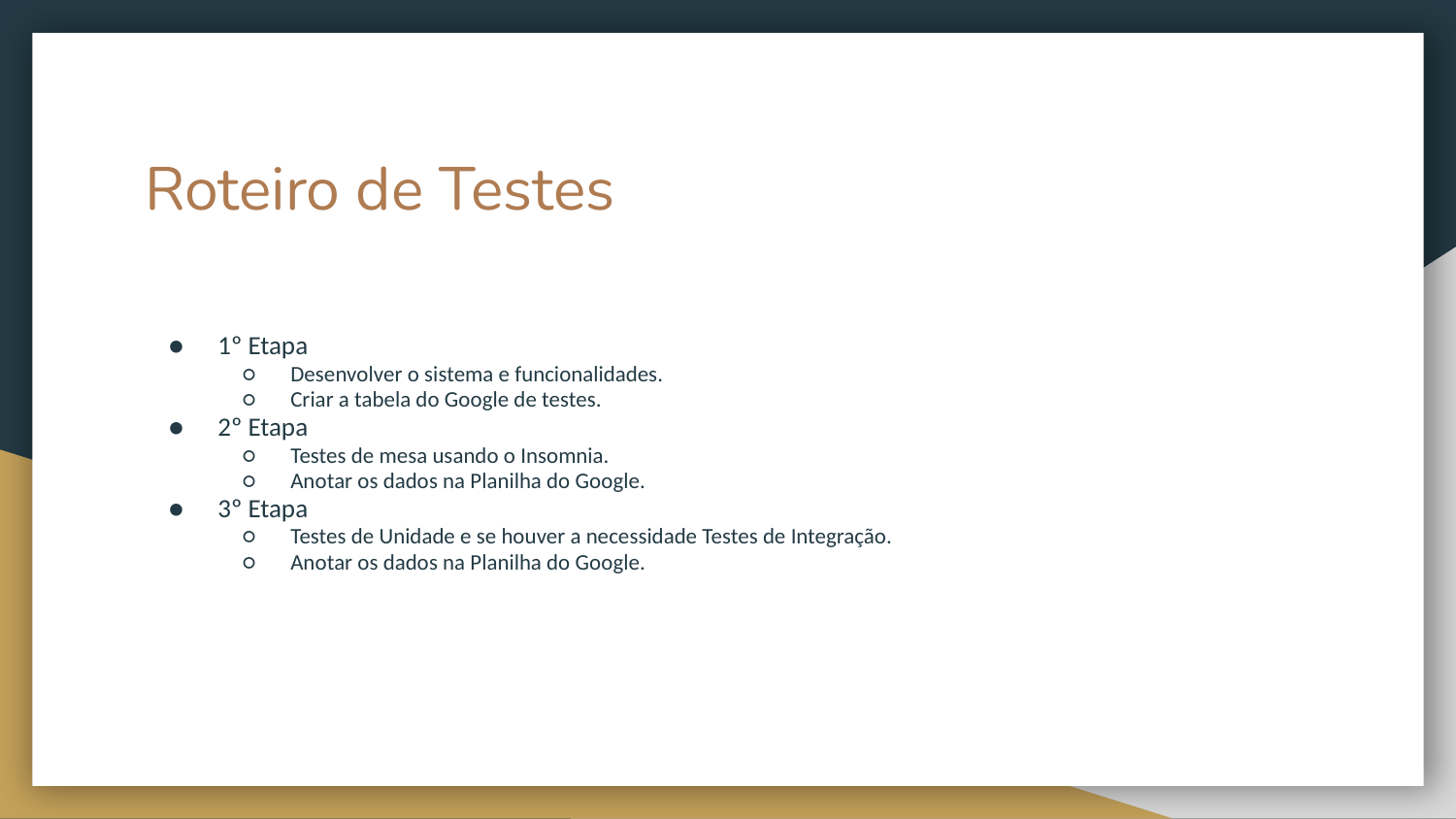

# Roteiro de Testes
1º Etapa
Desenvolver o sistema e funcionalidades.
Criar a tabela do Google de testes.
2º Etapa
Testes de mesa usando o Insomnia.
Anotar os dados na Planilha do Google.
3º Etapa
Testes de Unidade e se houver a necessidade Testes de Integração.
Anotar os dados na Planilha do Google.